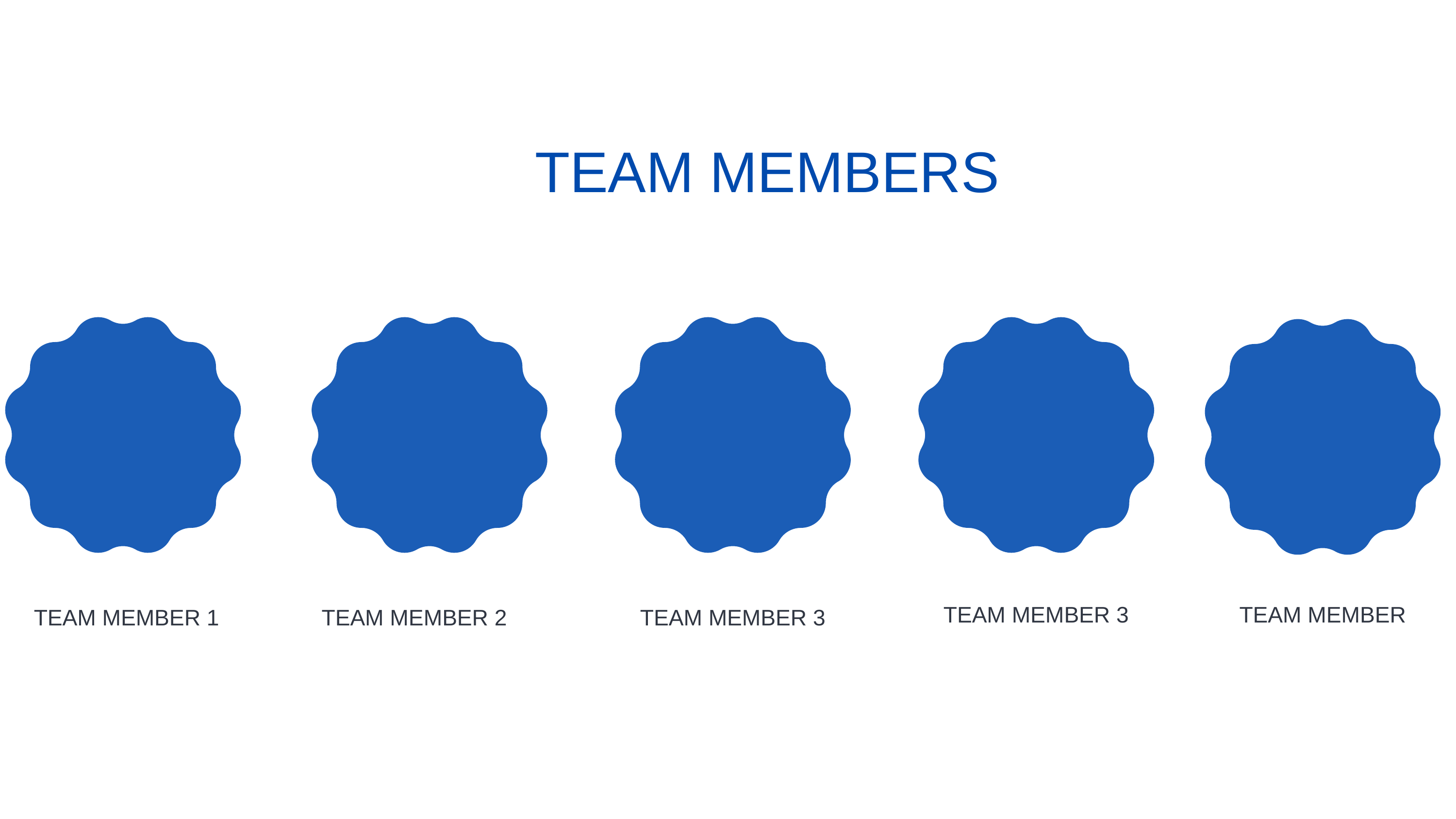

TEAM MEMBERS

TEAM MEMBER 3
TEAM MEMBER
TEAM MEMBER 1
TEAM MEMBER 3
TEAM MEMBER 2